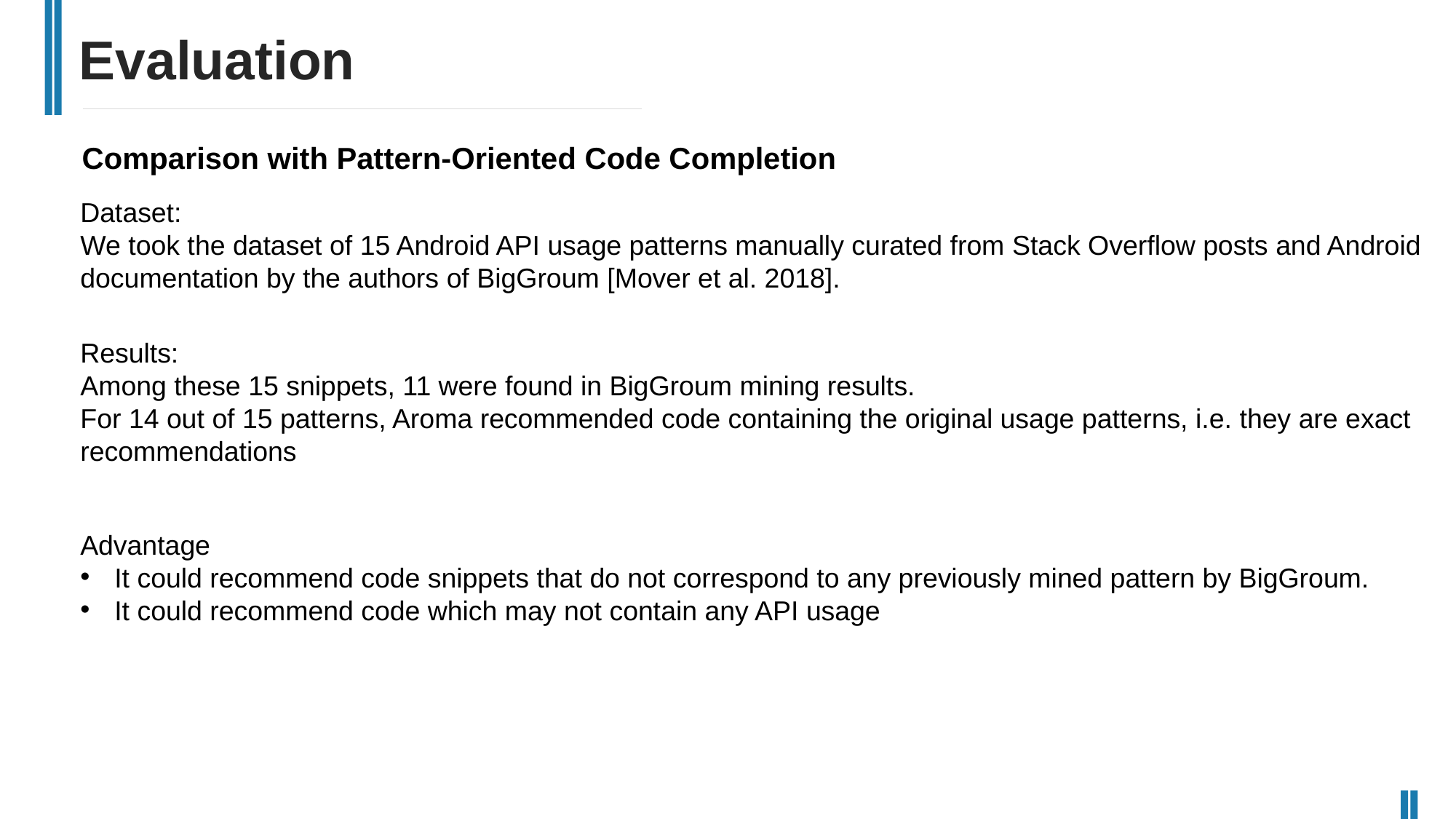

Evaluation
Comparison with Pattern-Oriented Code Completion
Dataset:
We took the dataset of 15 Android API usage patterns manually curated from Stack Overflow posts and Android documentation by the authors of BigGroum [Mover et al. 2018].
Results:
Among these 15 snippets, 11 were found in BigGroum mining results.
For 14 out of 15 patterns, Aroma recommended code containing the original usage patterns, i.e. they are exact recommendations
Advantage
It could recommend code snippets that do not correspond to any previously mined pattern by BigGroum.
It could recommend code which may not contain any API usage